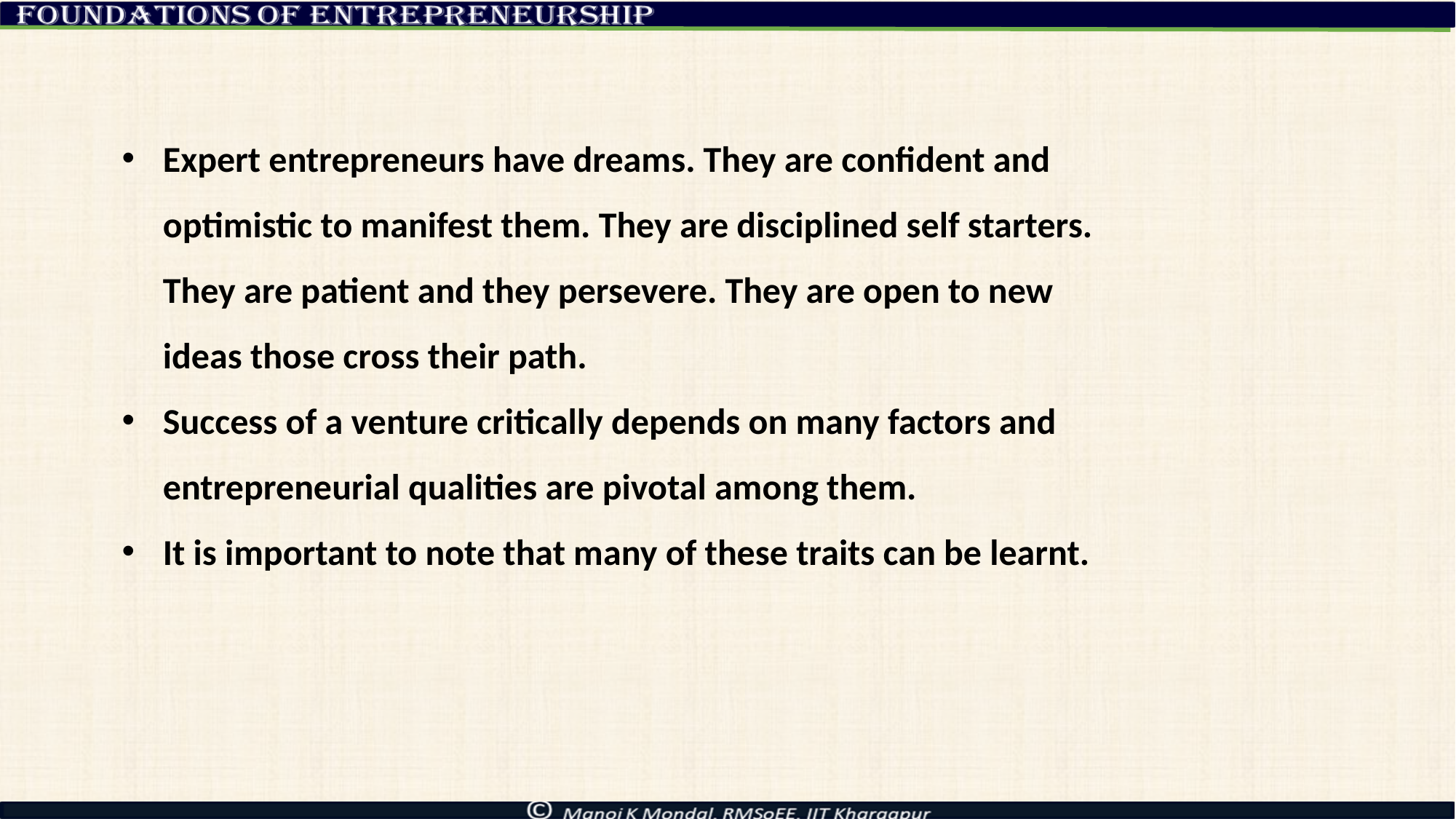

Expert entrepreneurs have dreams. They are confident and optimistic to manifest them. They are disciplined self starters. They are patient and they persevere. They are open to new ideas those cross their path.
Success of a venture critically depends on many factors and entrepreneurial qualities are pivotal among them.
It is important to note that many of these traits can be learnt.